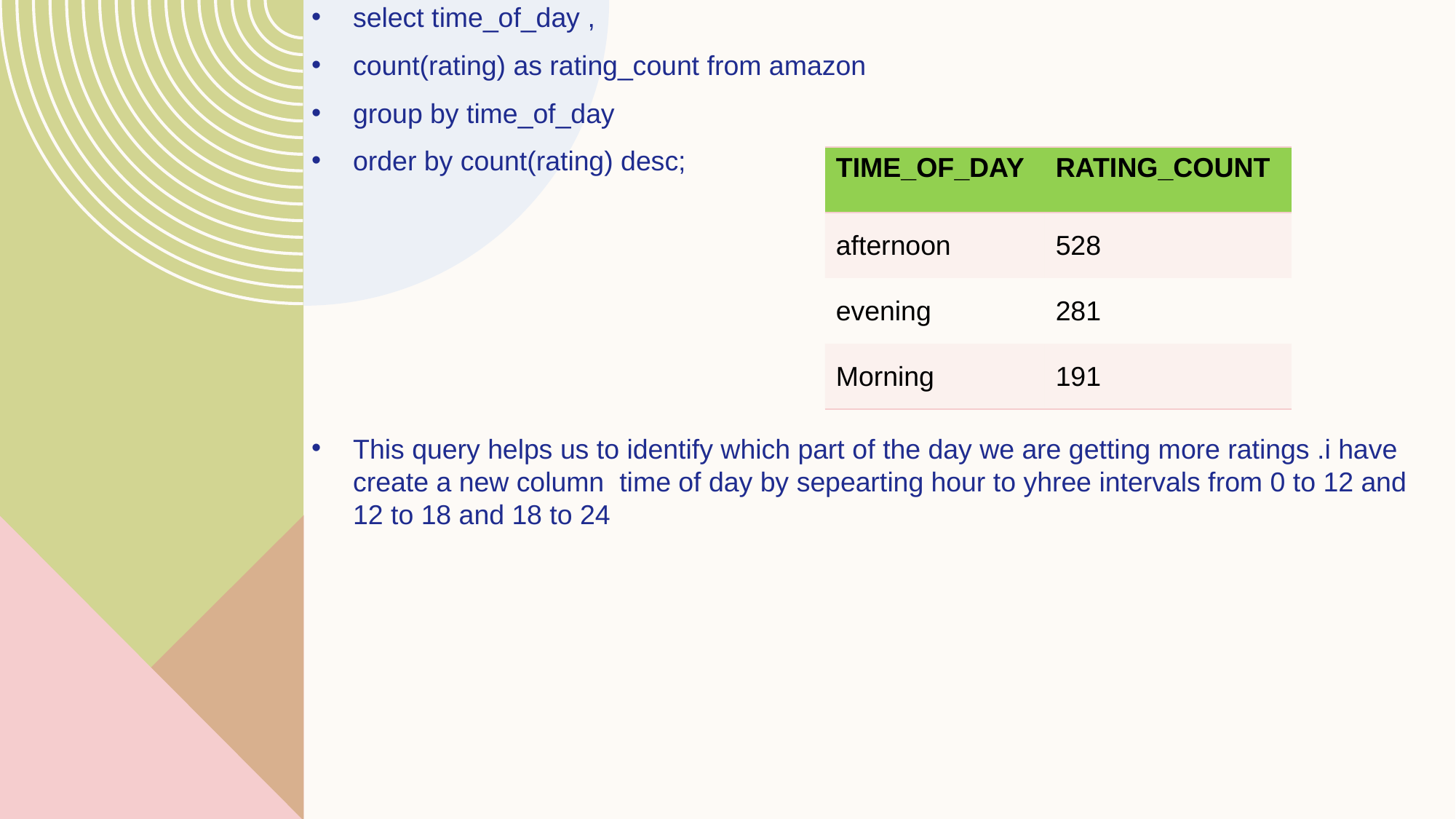

select time_of_day ,
count(rating) as rating_count from amazon
group by time_of_day
order by count(rating) desc;

This query helps us to identify which part of the day we are getting more ratings .i have create a new column  time of day by sepearting hour to yhree intervals from 0 to 12 and 12 to 18 and 18 to 24
| TIME\_OF\_DAY | RATING\_COUNT |
| --- | --- |
| afternoon | 528 |
| evening | 281 |
| Morning | 191 |